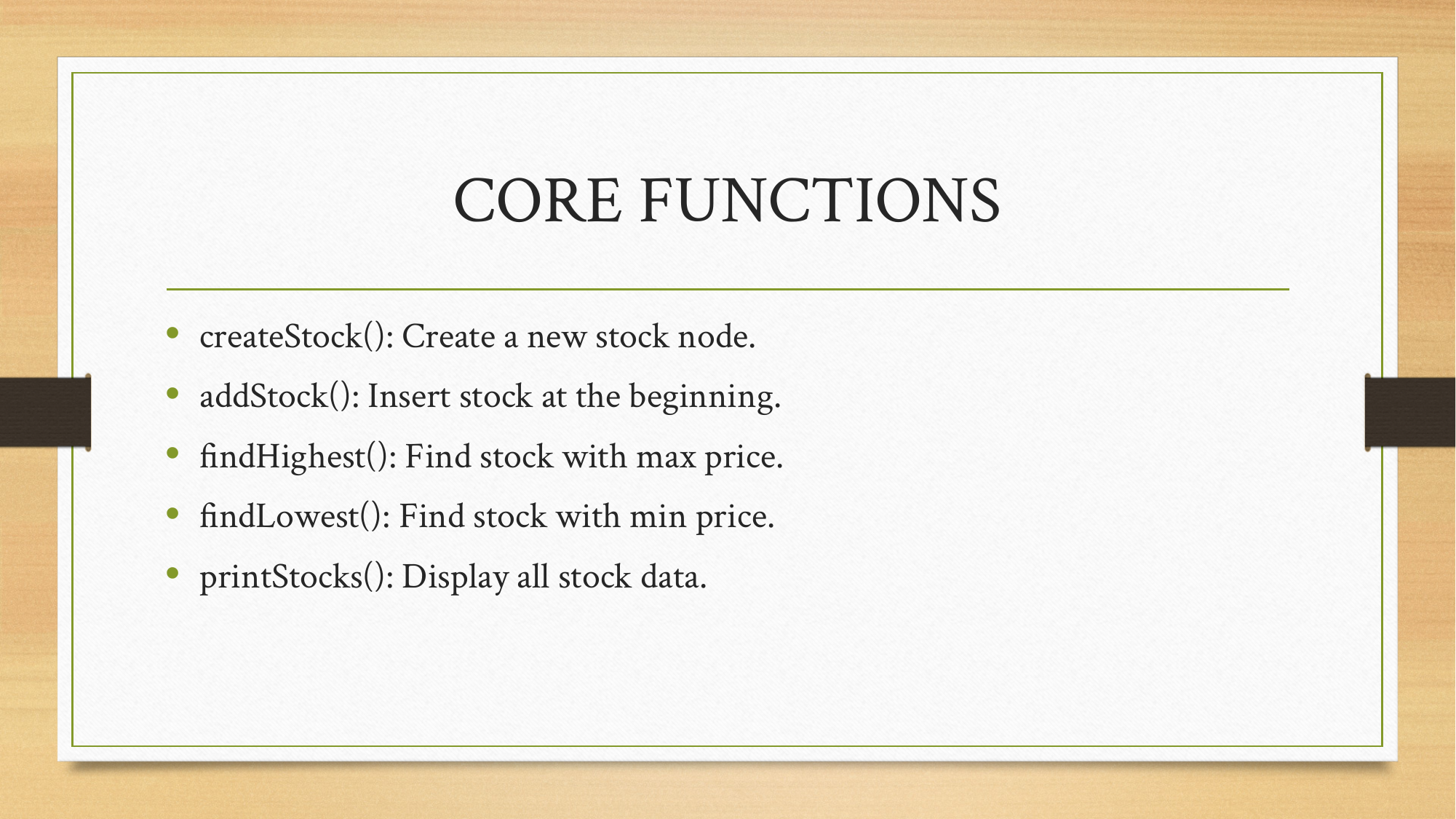

# CORE FUNCTIONS
createStock(): Create a new stock node.
addStock(): Insert stock at the beginning.
findHighest(): Find stock with max price.
findLowest(): Find stock with min price.
printStocks(): Display all stock data.